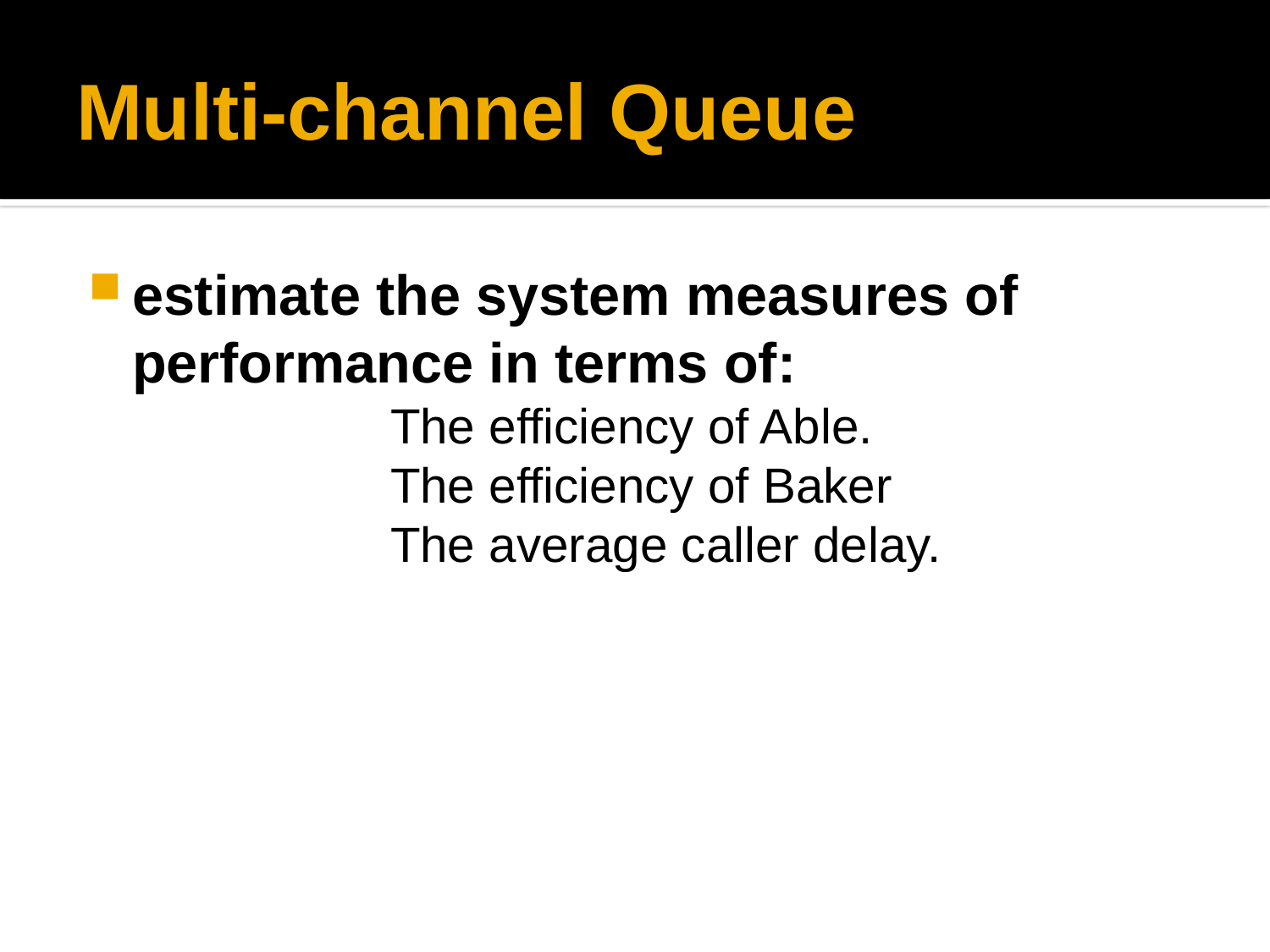

# Multi-channel Queue
estimate the system measures of performance in terms of:
                      The efficiency of Able.
                      The efficiency of Baker
                      The average caller delay.